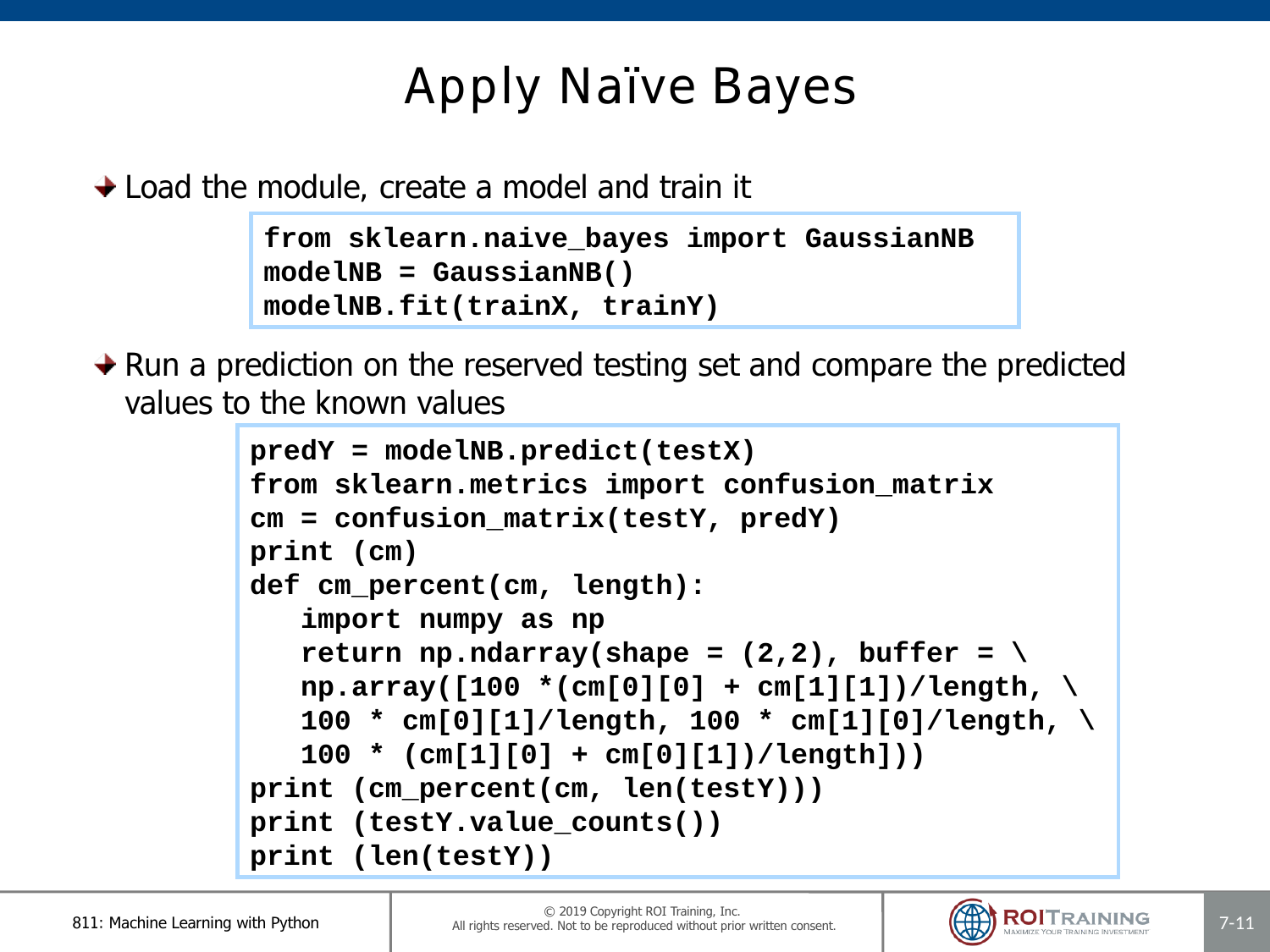

# Apply Naïve Bayes
Load the module, create a model and train it

Run a prediction on the reserved testing set and compare the predicted values to the known values

from sklearn.naive_bayes import GaussianNB
modelNB = GaussianNB()
modelNB.fit(trainX, trainY)
predY = modelNB.predict(testX)
from sklearn.metrics import confusion_matrix
cm = confusion_matrix(testY, predY)
print (cm)
def cm_percent(cm, length):
   import numpy as np
   return np.ndarray(shape = (2,2), buffer = \
   np.array([100 *(cm[0][0] + cm[1][1])/length, \
   100 * cm[0][1]/length, 100 * cm[1][0]/length, \
   100 * (cm[1][0] + cm[0][1])/length]))
print (cm_percent(cm, len(testY)))
print (testY.value_counts())
print (len(testY))